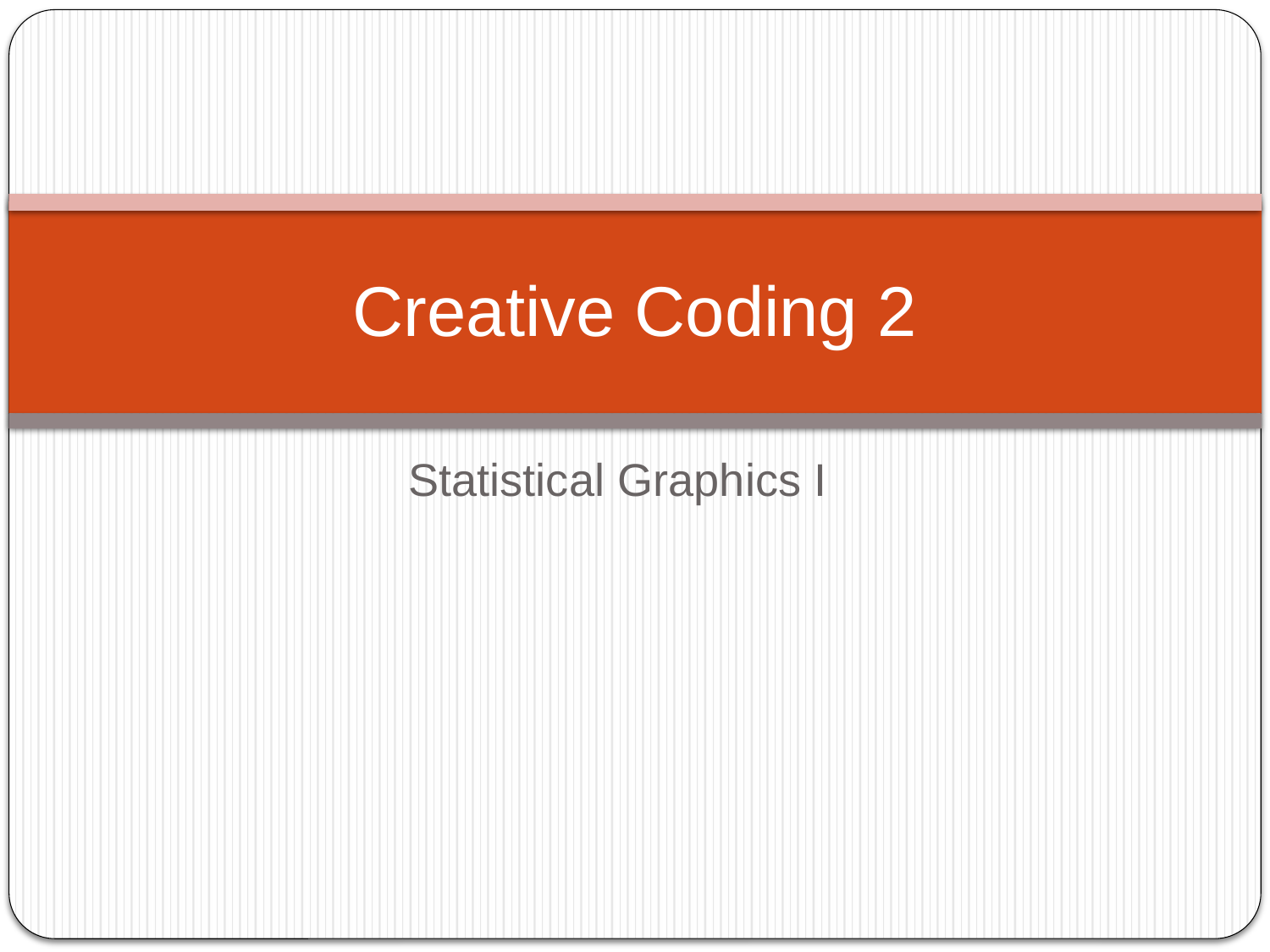

# Creative Coding 2
Statistical Graphics I